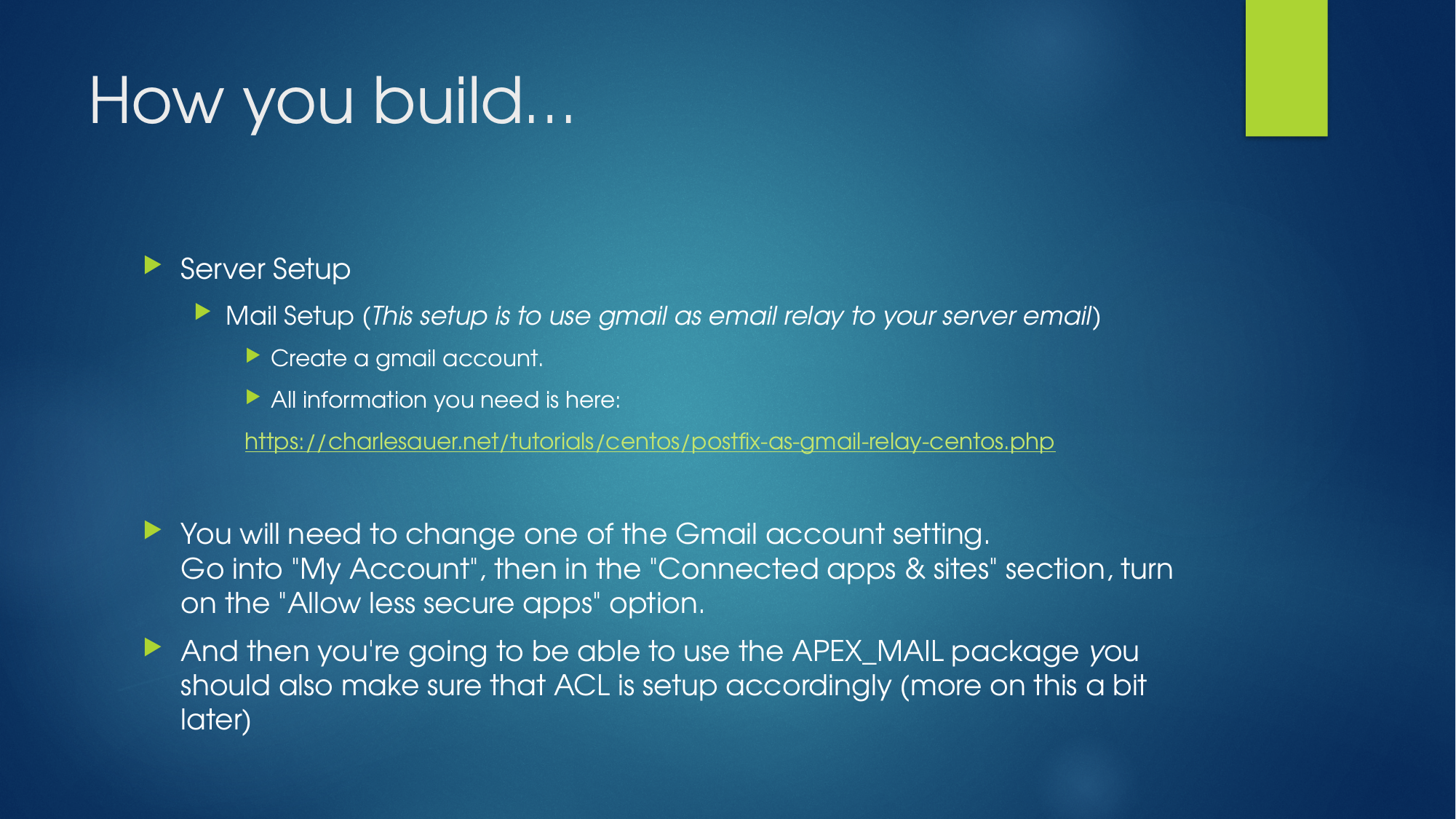

# How you build…
Server Setup
Mail Setup (This setup is to use gmail as email relay to your server email)
Create a gmail account.
All information you need is here:
https://charlesauer.net/tutorials/centos/postfix-as-gmail-relay-centos.php

You will need to change one of the Gmail account setting.
Go into "My Account", then in the "Connected apps & sites" section, turn on the "Allow less secure apps" option.
And then you're going to be able to use the APEX_MAIL package you should also make sure that ACL is setup accordingly (more on this a bit later)